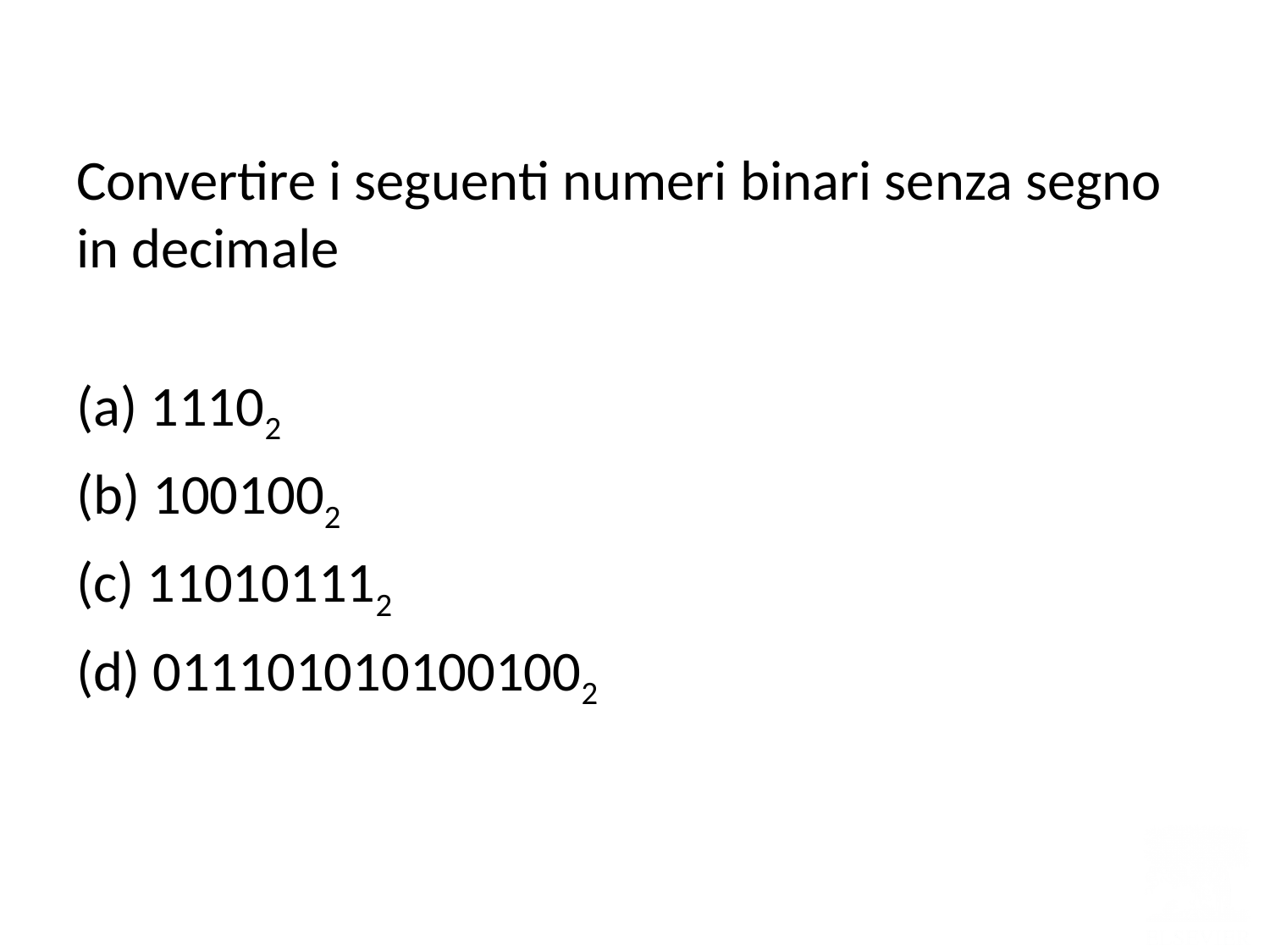

Convertire i seguenti numeri binari senza segno in decimale

(a) 11102
(b) 1001002
(c) 110101112
(d) 0111010101001002